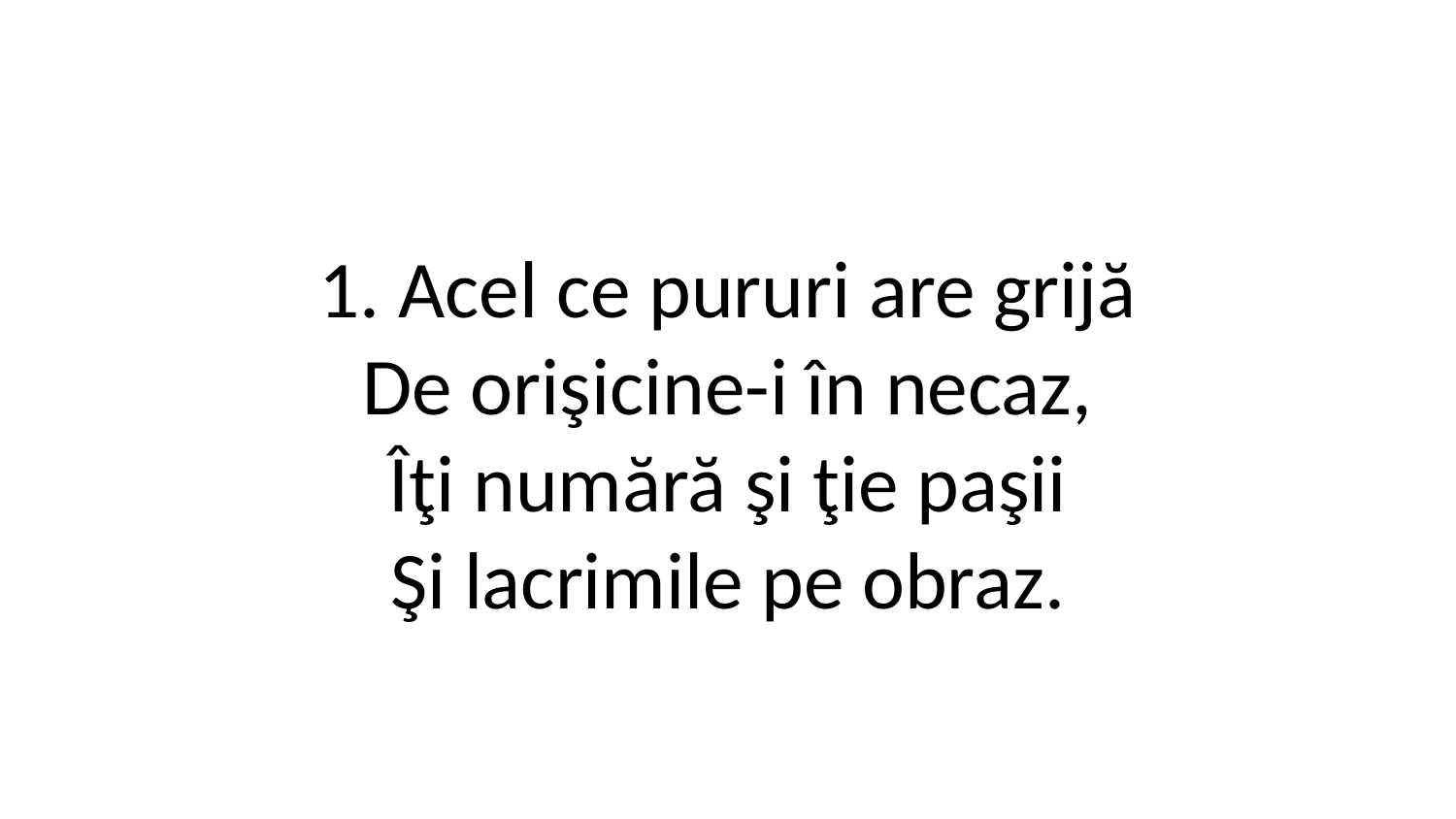

1. Acel ce pururi are grijă
De orişicine-i în necaz,
Îţi numără şi ţie paşii
Şi lacrimile pe obraz.